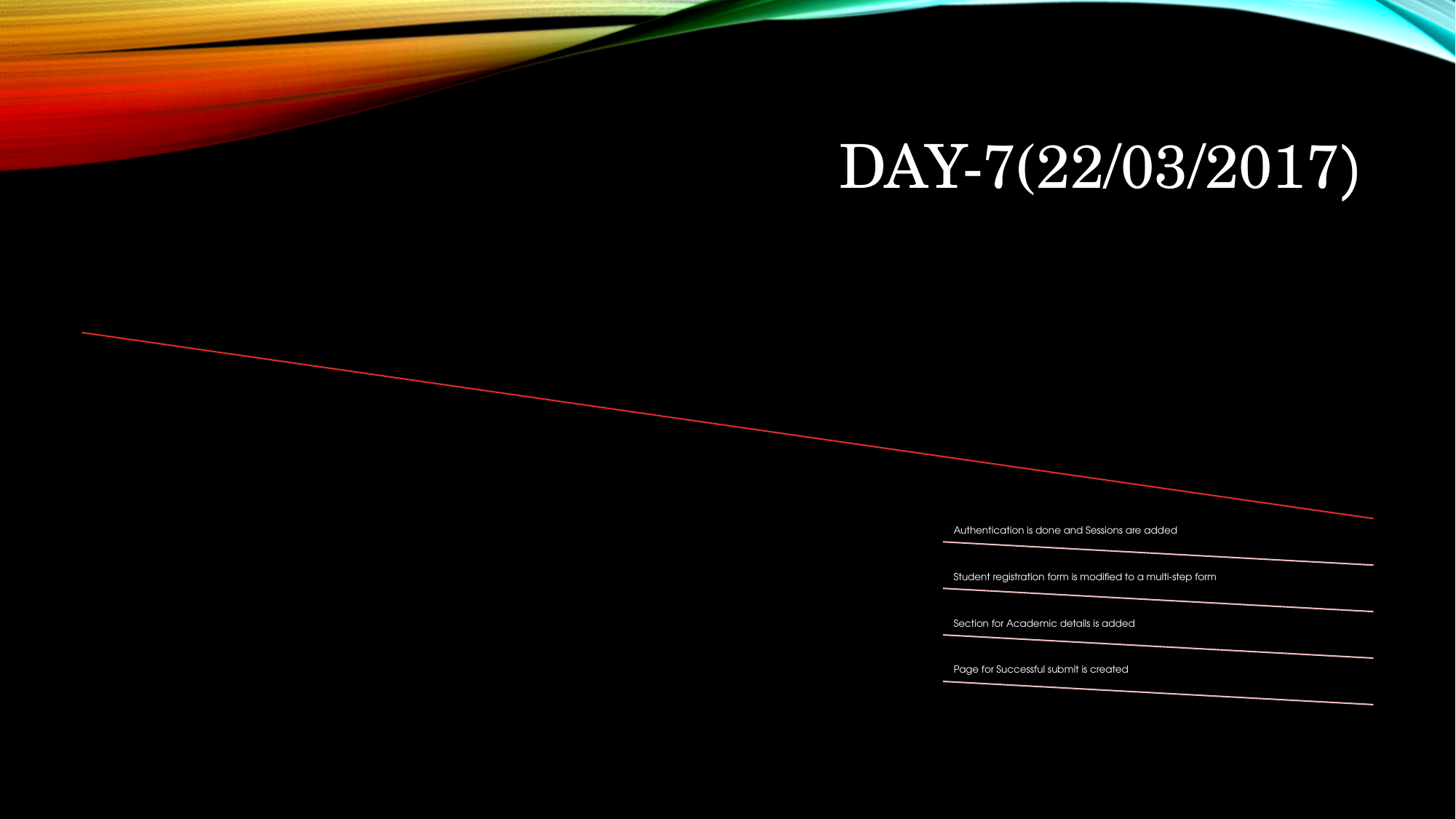

# DAY-7(22/03/2017)
Student registration form is modified to a multi-step form
Authentication is done and Sessions are added
Page for Successful submit is created
Section for Academic details is added